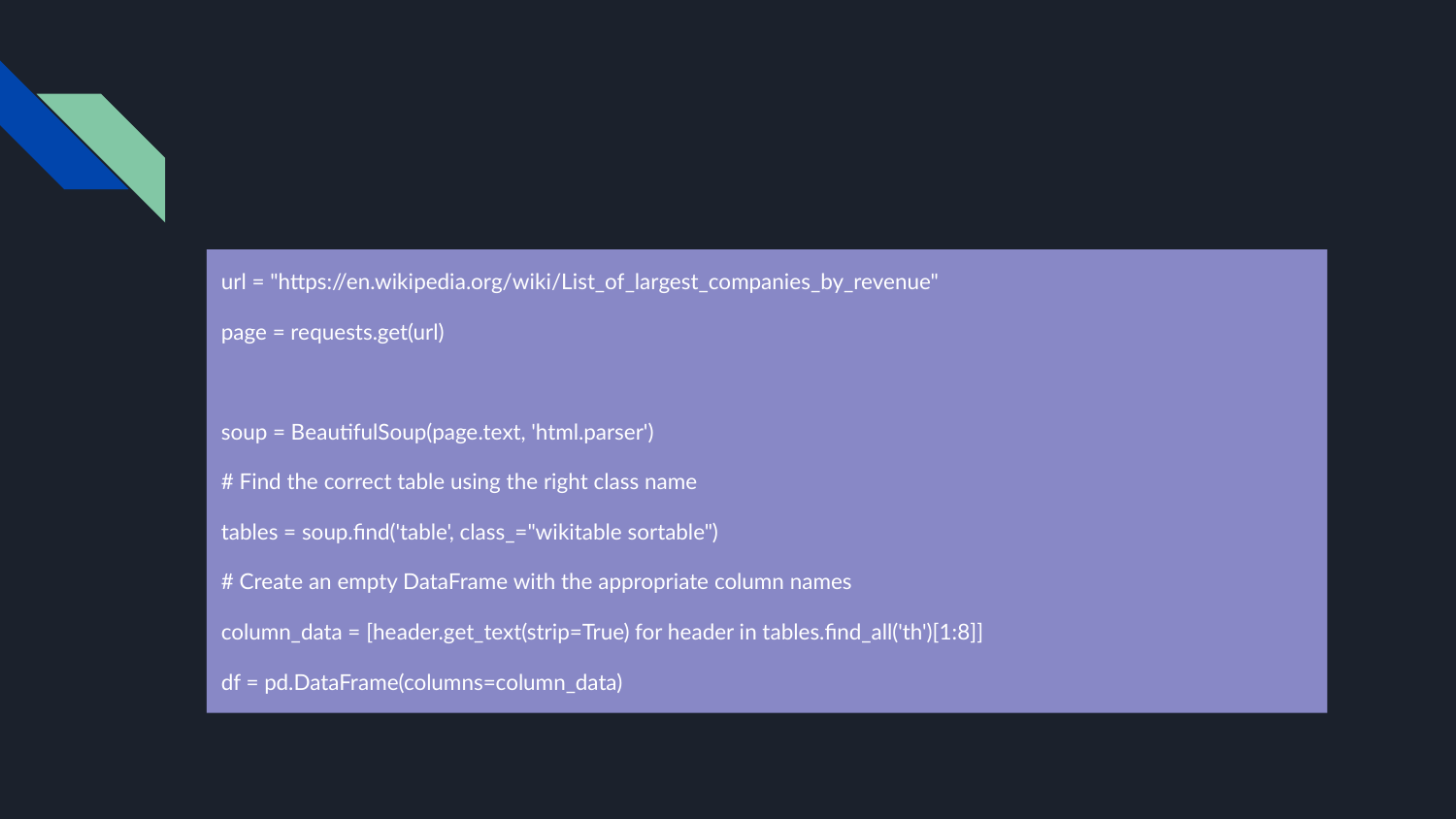

#
url = "https://en.wikipedia.org/wiki/List_of_largest_companies_by_revenue"
page = requests.get(url)

soup = BeautifulSoup(page.text, 'html.parser')
# Find the correct table using the right class name
tables = soup.find('table', class_="wikitable sortable")
# Create an empty DataFrame with the appropriate column names
column_data = [header.get_text(strip=True) for header in tables.find_all('th')[1:8]]
df = pd.DataFrame(columns=column_data)